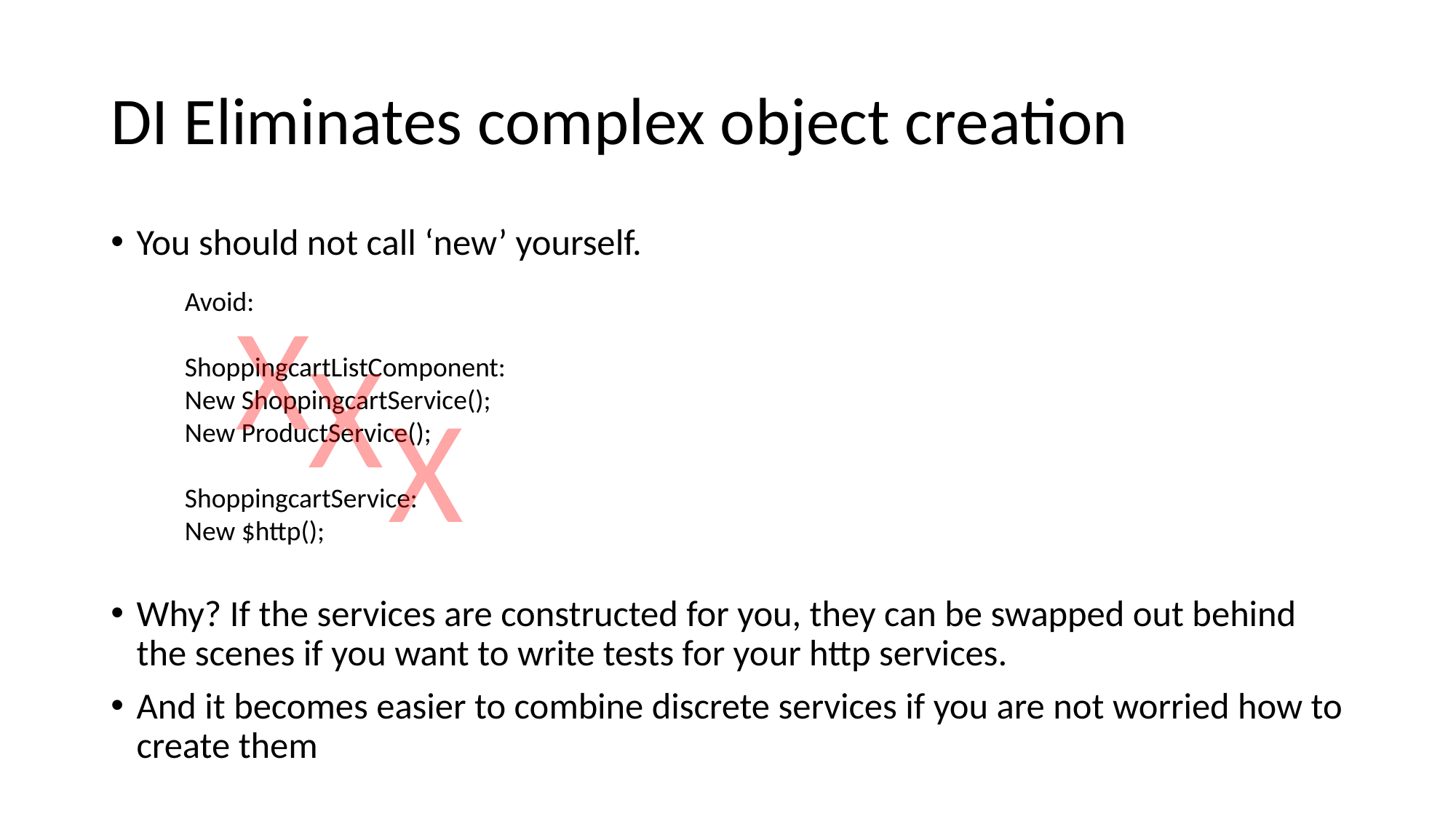

# DI Eliminates complex object creation
You should not call ‘new’ yourself.

Why? If the services are constructed for you, they can be swapped out behind the scenes if you want to write tests for your http services.
And it becomes easier to combine discrete services if you are not worried how to create them
Avoid:

ShoppingcartListComponent:
New ShoppingcartService();
New ProductService();

ShoppingcartService:
New $http();

X
X
X